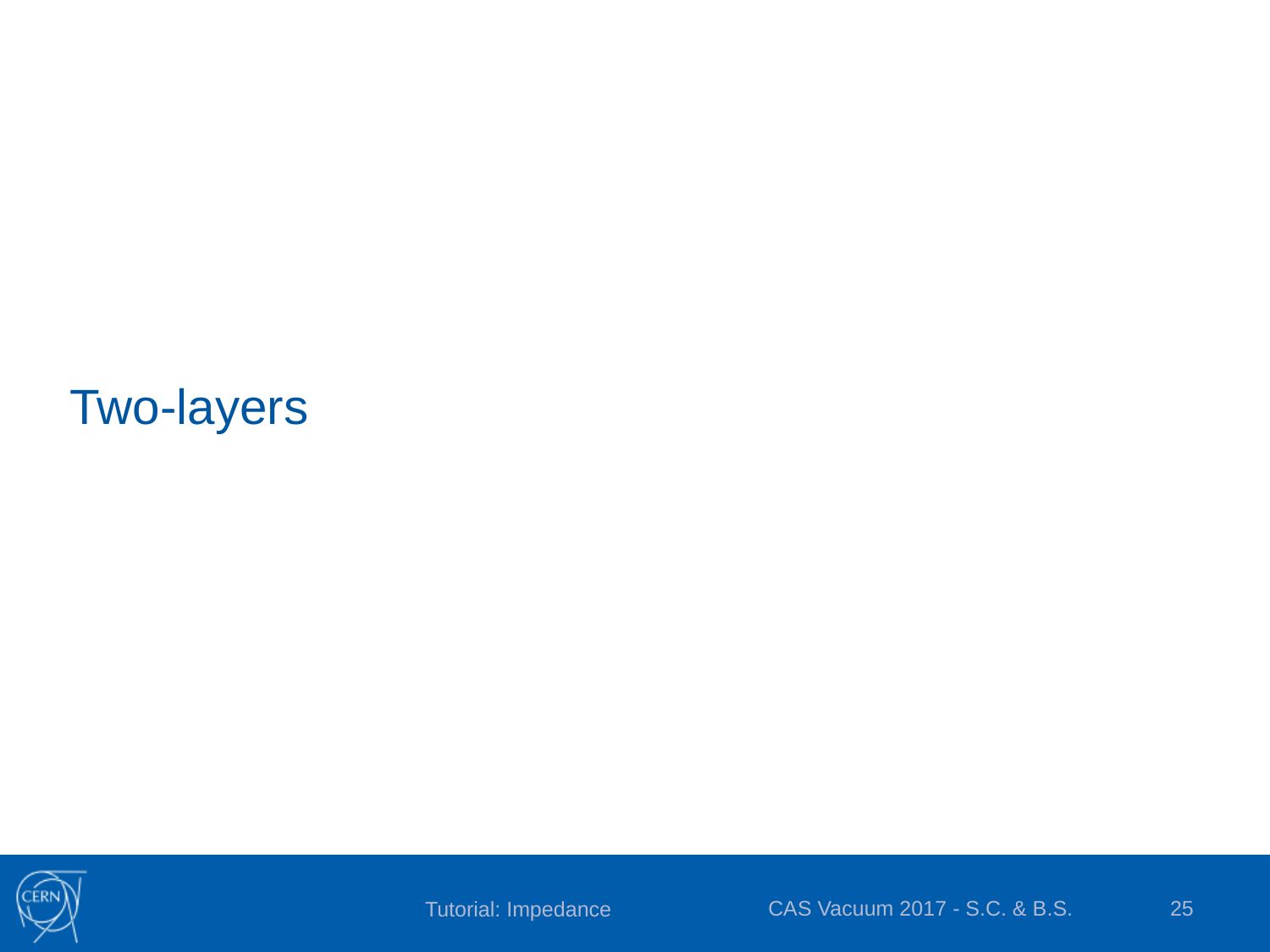

# Two-layers
CAS Vacuum 2017 - S.C. & B.S.
25
Tutorial: Impedance